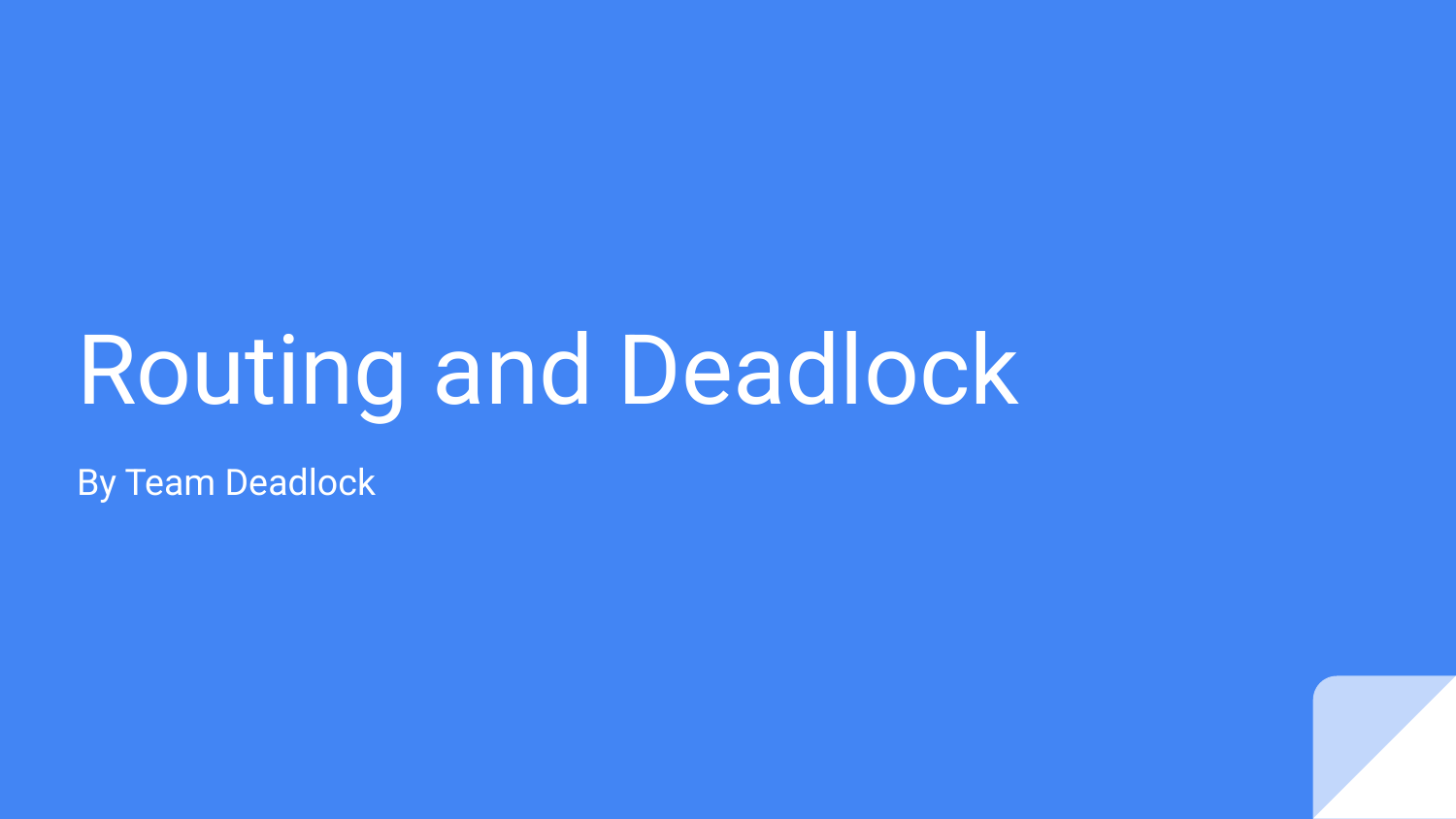

# Routing and Deadlock
By Team Deadlock